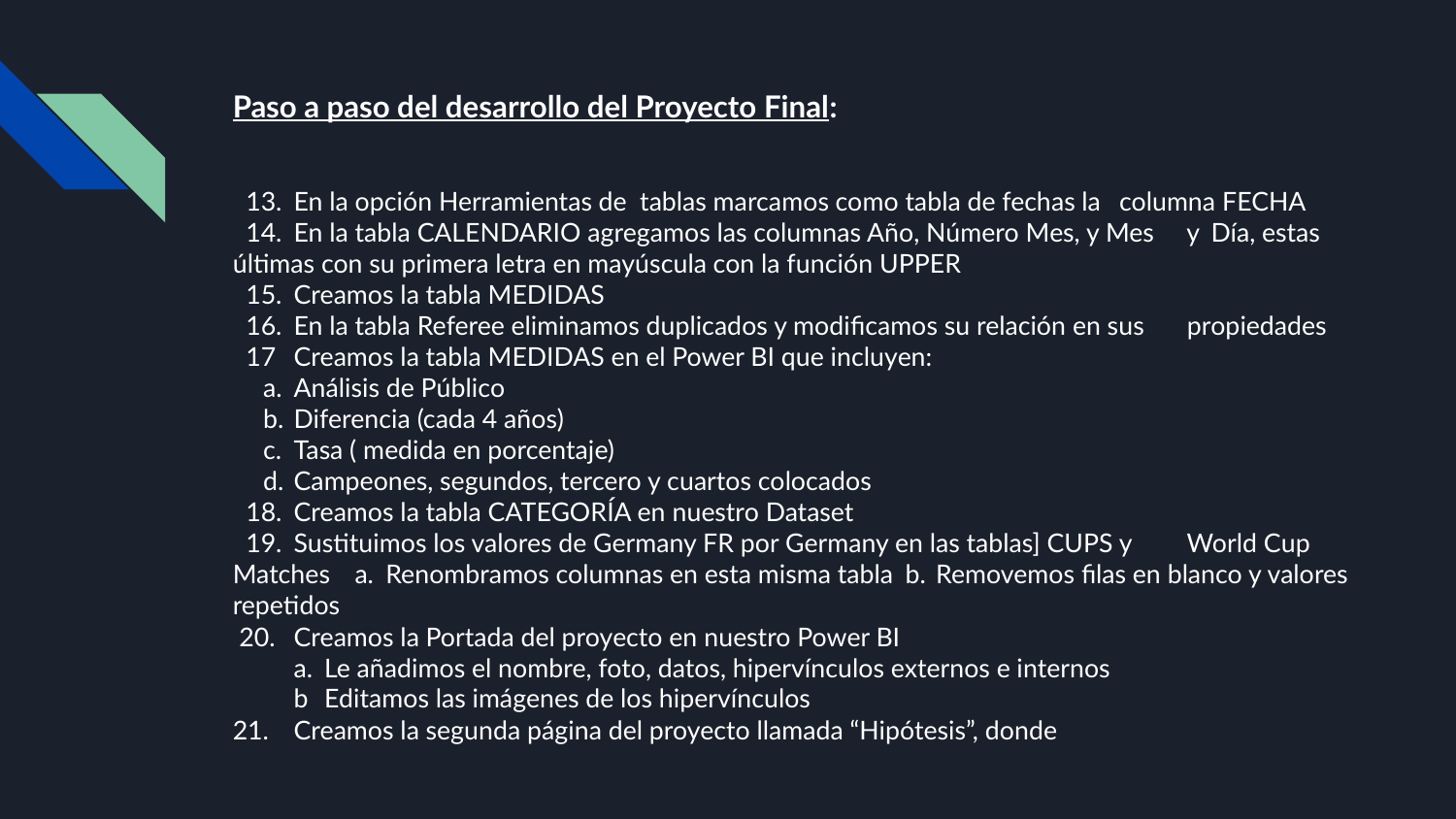

Paso a paso del desarrollo del Proyecto Final:

  13.	En la opción Herramientas de  tablas marcamos como tabla de fechas la 		columna FECHA
  14.	En la tabla CALENDARIO agregamos las columnas Año, Número Mes, y Mes	 y 	Día, estas últimas con su primera letra en mayúscula con la función UPPER
  15.	Creamos la tabla MEDIDAS
  16.	En la tabla Referee eliminamos duplicados y modificamos su relación en sus		 propiedades
  17	Creamos la tabla MEDIDAS en el Power BI que incluyen:
	a.	Análisis de Público
	b.	Diferencia (cada 4 años)
	c.	Tasa ( medida en porcentaje)
	d.	Campeones, segundos, tercero y cuartos colocados
  18.	Creamos la tabla CATEGORÍA en nuestro Dataset
  19.	Sustituimos los valores de Germany FR por Germany en las tablas] CUPS y		 World Cup Matches 												a.	Renombramos columnas en esta misma tabla						b.	Removemos filas en blanco y valores repetidos
 20.	Creamos la Portada del proyecto en nuestro Power BI
a.	Le añadimos el nombre, foto, datos, hipervínculos externos e internos
b	Editamos las imágenes de los hipervínculos
21. 	Creamos la segunda página del proyecto llamada “Hipótesis”, donde